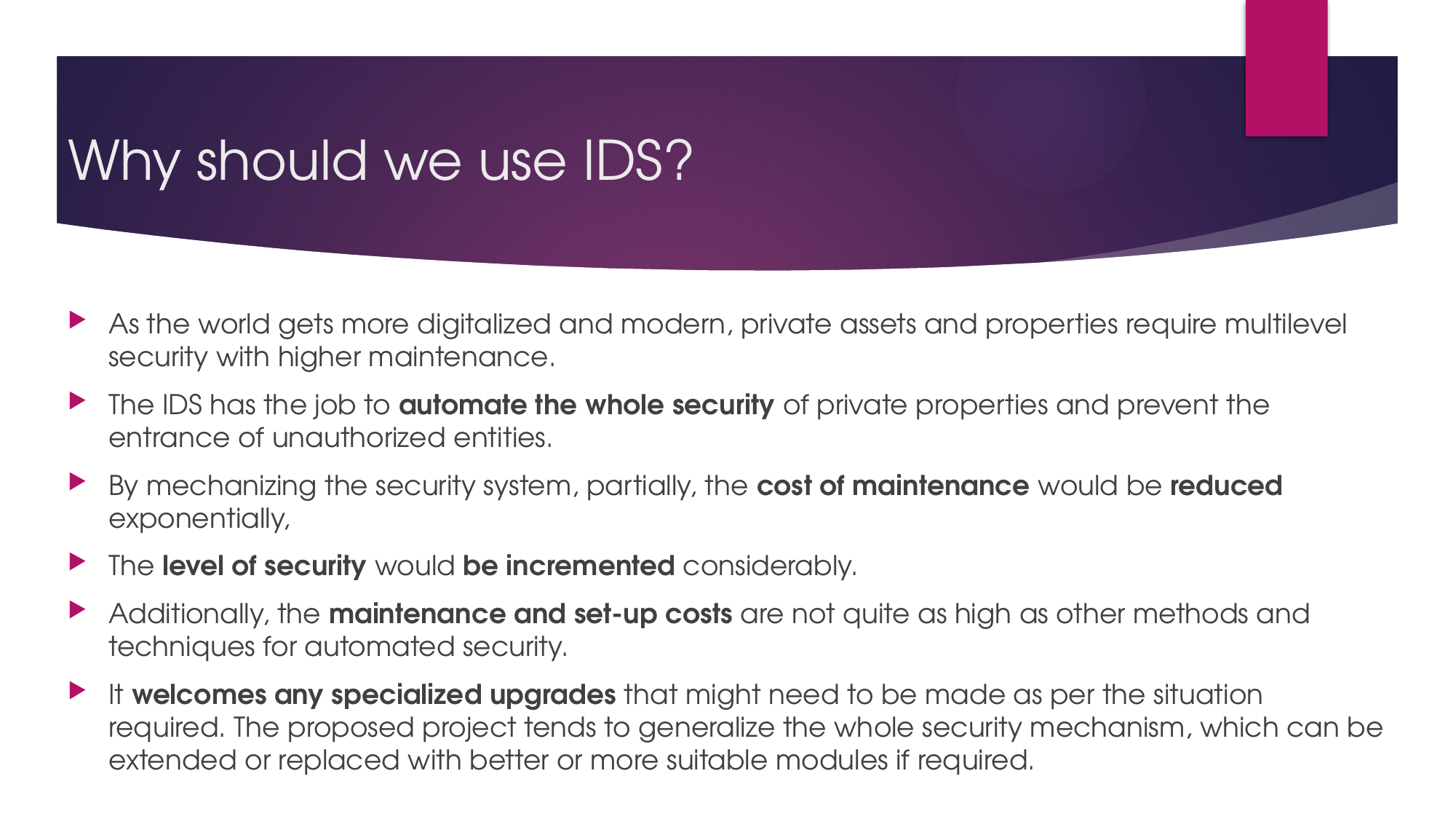

# Why should we use IDS?
As the world gets more digitalized and modern, private assets and properties require multilevel security with higher maintenance.
The IDS has the job to automate the whole security of private properties and prevent the entrance of unauthorized entities.
By mechanizing the security system, partially, the cost of maintenance would be reduced exponentially,
The level of security would be incremented considerably.
Additionally, the maintenance and set-up costs are not quite as high as other methods and techniques for automated security.
It welcomes any specialized upgrades that might need to be made as per the situation required. The proposed project tends to generalize the whole security mechanism, which can be extended or replaced with better or more suitable modules if required.